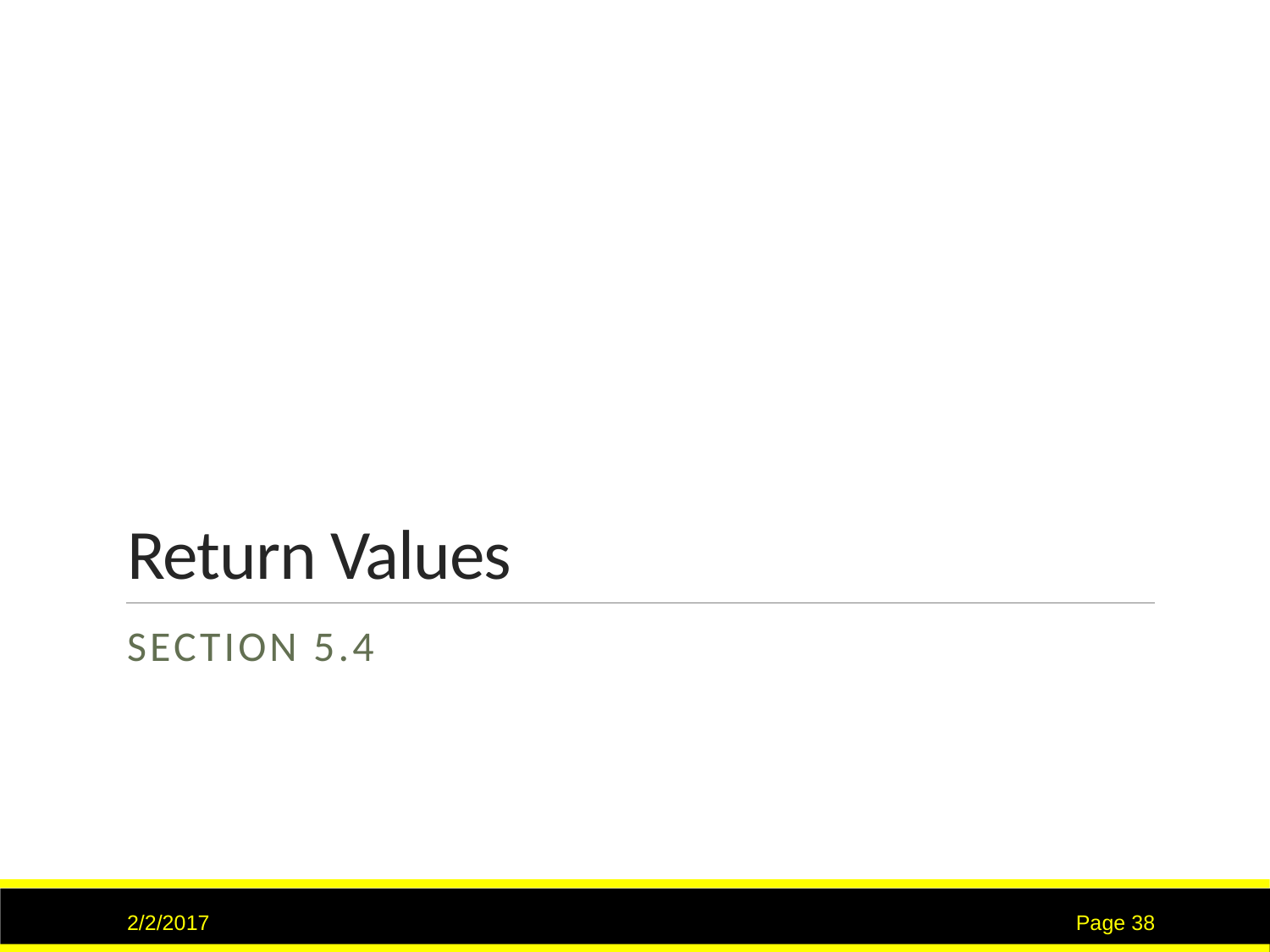

# Return Values
Section 5.4
2/2/2017
Page 38